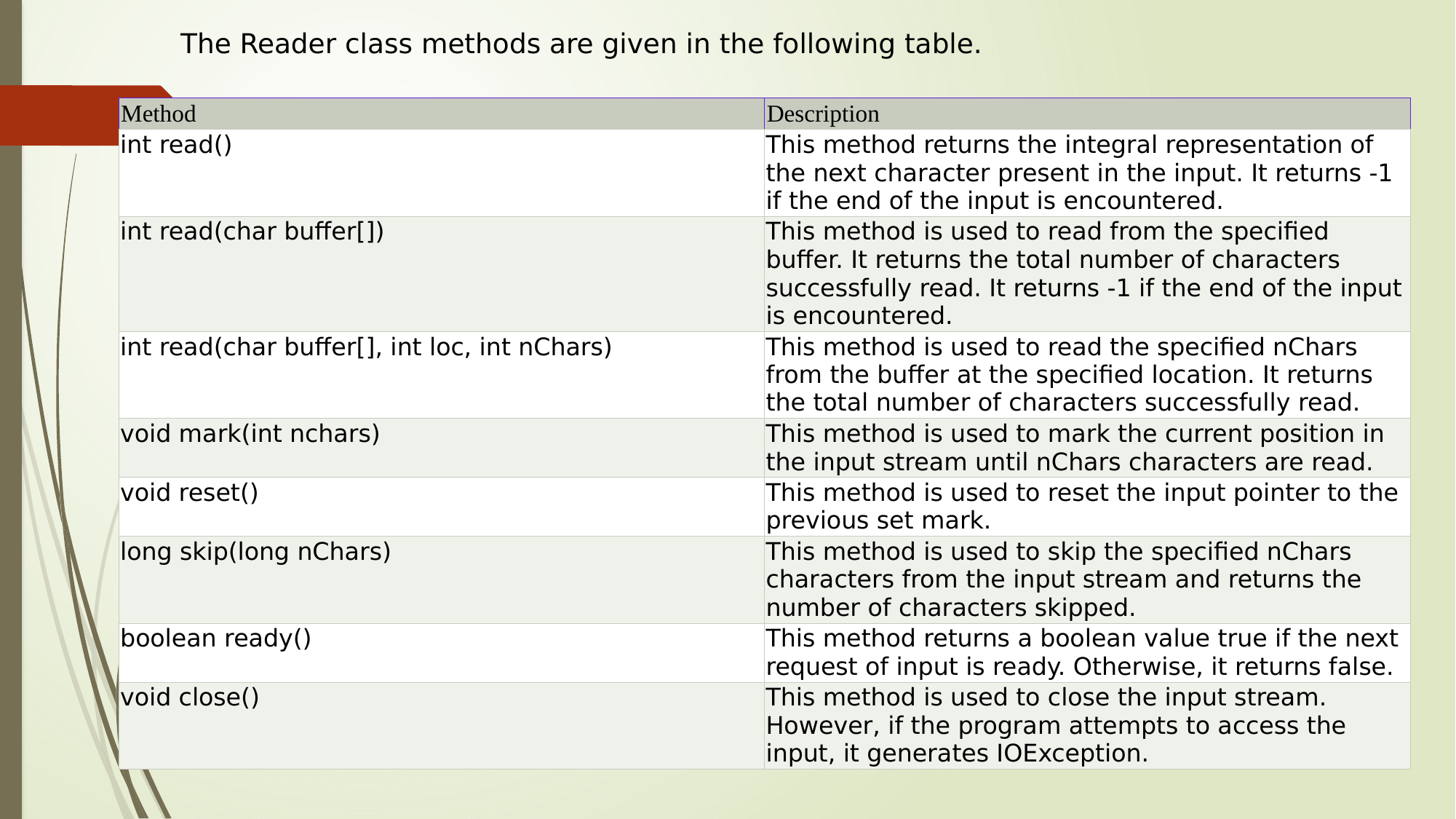

The Reader class methods are given in the following table.
| Method | Description |
| --- | --- |
| int read() | This method returns the integral representation of the next character present in the input. It returns -1 if the end of the input is encountered. |
| int read(char buffer[]) | This method is used to read from the specified buffer. It returns the total number of characters successfully read. It returns -1 if the end of the input is encountered. |
| int read(char buffer[], int loc, int nChars) | This method is used to read the specified nChars from the buffer at the specified location. It returns the total number of characters successfully read. |
| void mark(int nchars) | This method is used to mark the current position in the input stream until nChars characters are read. |
| void reset() | This method is used to reset the input pointer to the previous set mark. |
| long skip(long nChars) | This method is used to skip the specified nChars characters from the input stream and returns the number of characters skipped. |
| boolean ready() | This method returns a boolean value true if the next request of input is ready. Otherwise, it returns false. |
| void close() | This method is used to close the input stream. However, if the program attempts to access the input, it generates IOException. |